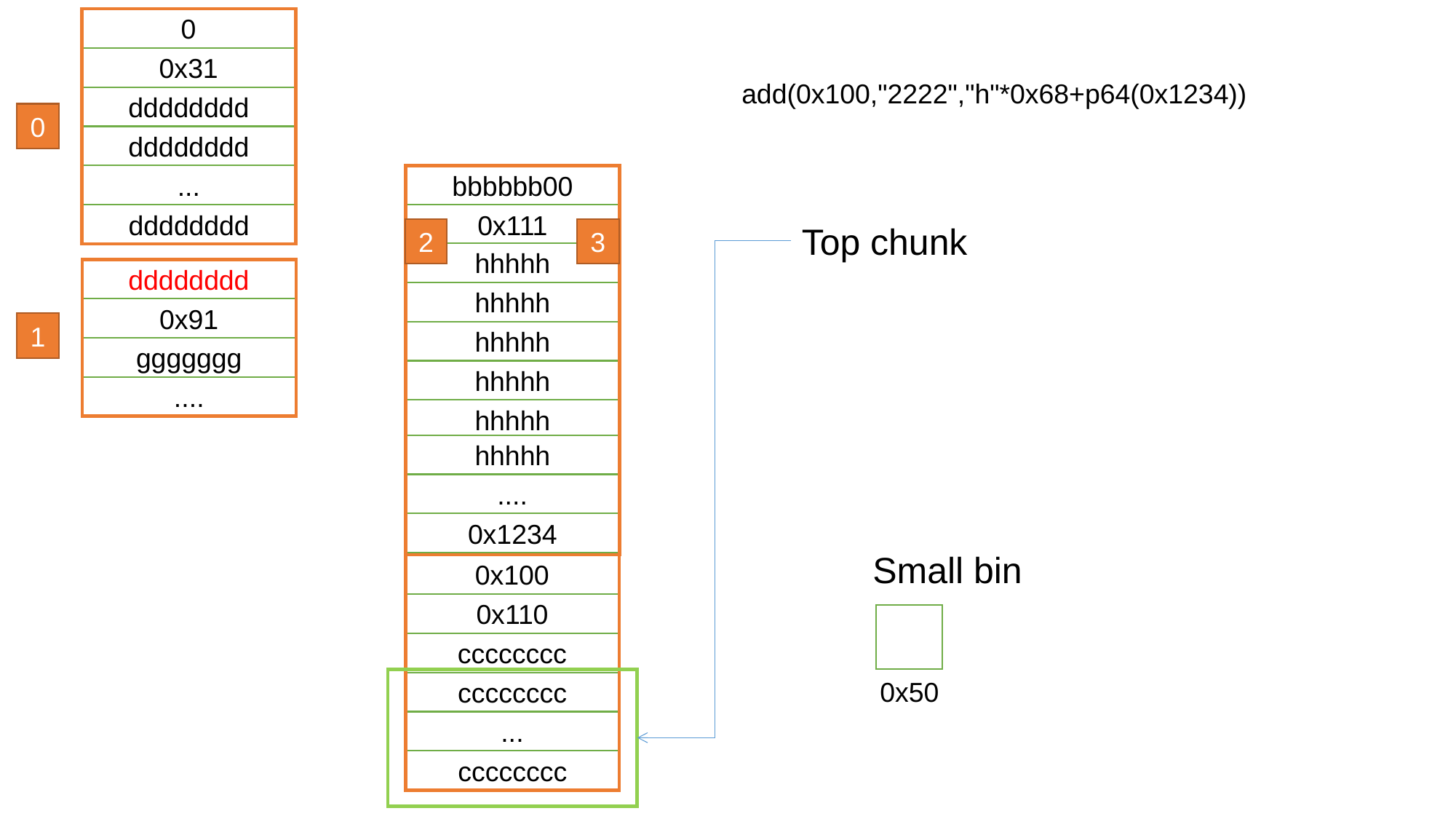

0
0x31
dddddddd
dddddddd
...
dddddddd

add(0x100,"2222","h"*0x68+p64(0x1234))
0
bbbbbb00

0x111
hhhhh
hhhhh
hhhhh
hhhhh
hhhhh
hhhhh
....
0x1234
Top chunk
3
2
dddddddd
0x91
ggggggg
....

1
Small bin
0x100
0x110
cccccccc
cccccccc
...
cccccccc

0x50